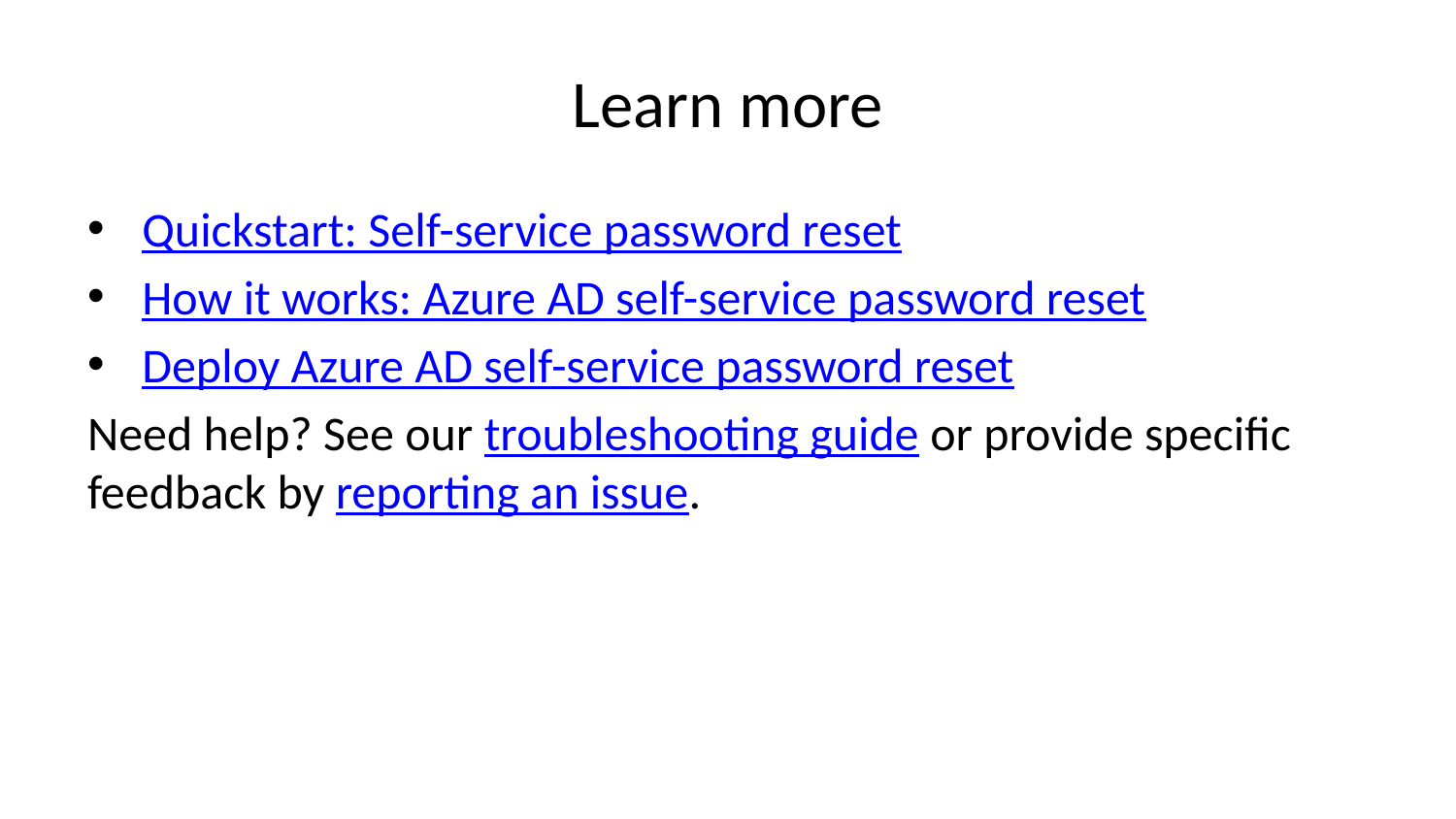

# Learn more
Quickstart: Self-service password reset
How it works: Azure AD self-service password reset
Deploy Azure AD self-service password reset
Need help? See our troubleshooting guide or provide specific feedback by reporting an issue.